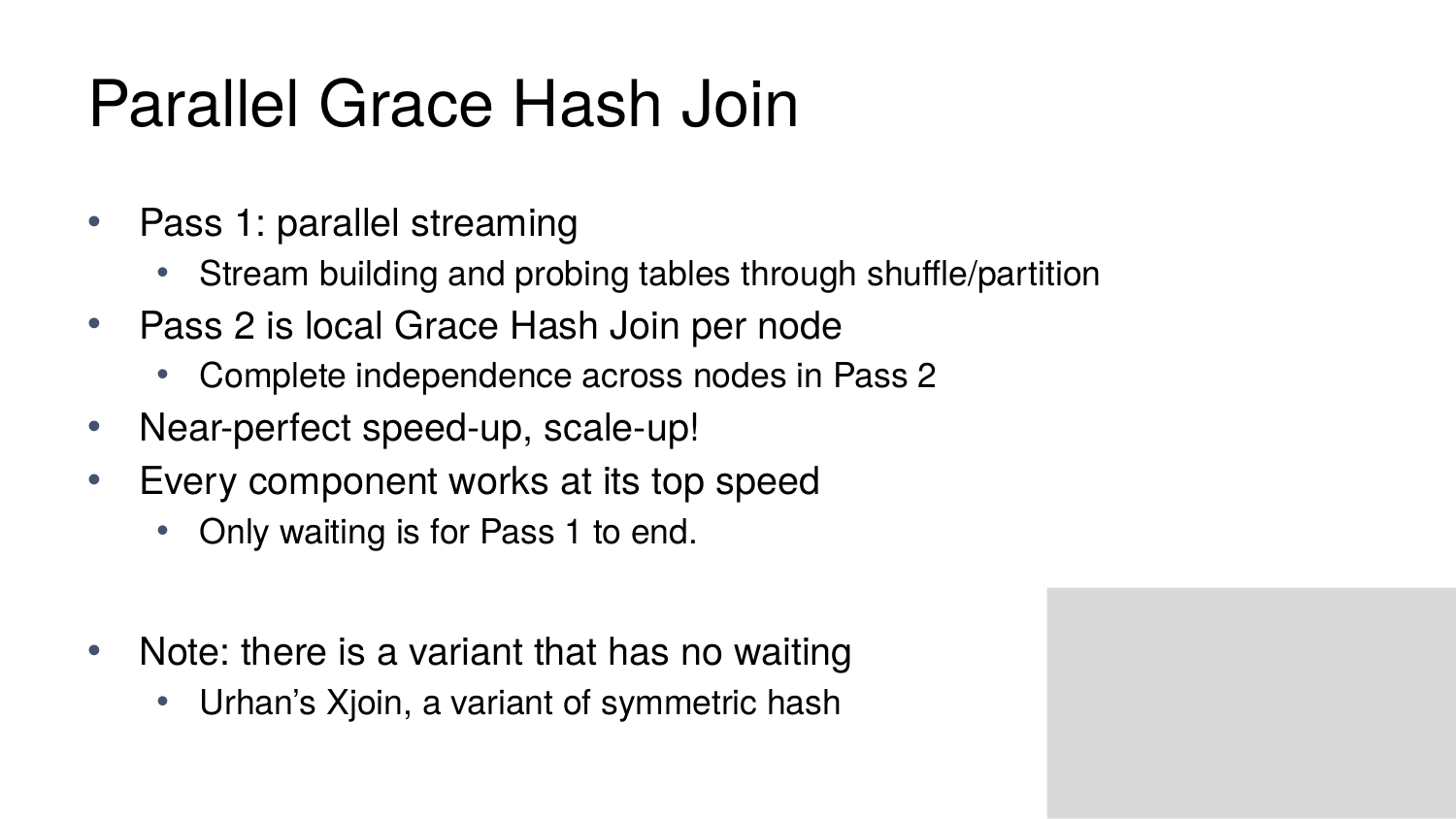

# Parallel Grace Hash Join
Pass 1: parallel streaming
Stream building and probing tables through shuffle/partition
Pass 2 is local Grace Hash Join per node
Complete independence across nodes in Pass 2
Near-perfect speed-up, scale-up!
Every component works at its top speed
Only waiting is for Pass 1 to end.

Note: there is a variant that has no waiting
Urhan’s Xjoin, a variant of symmetric hash